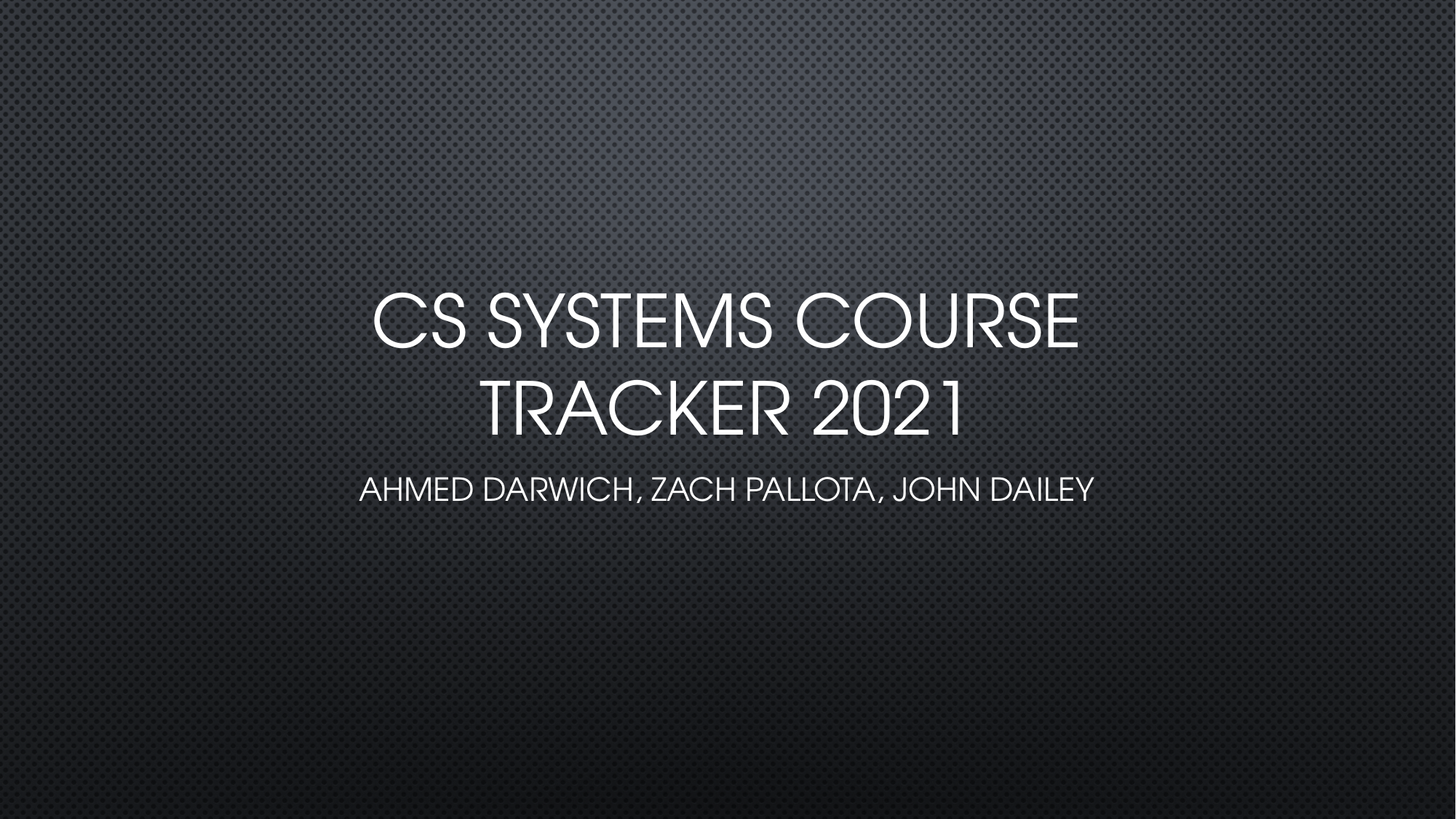

# CS Systems Course Tracker 2021
Ahmed Darwich, Zach Pallota, John Dailey